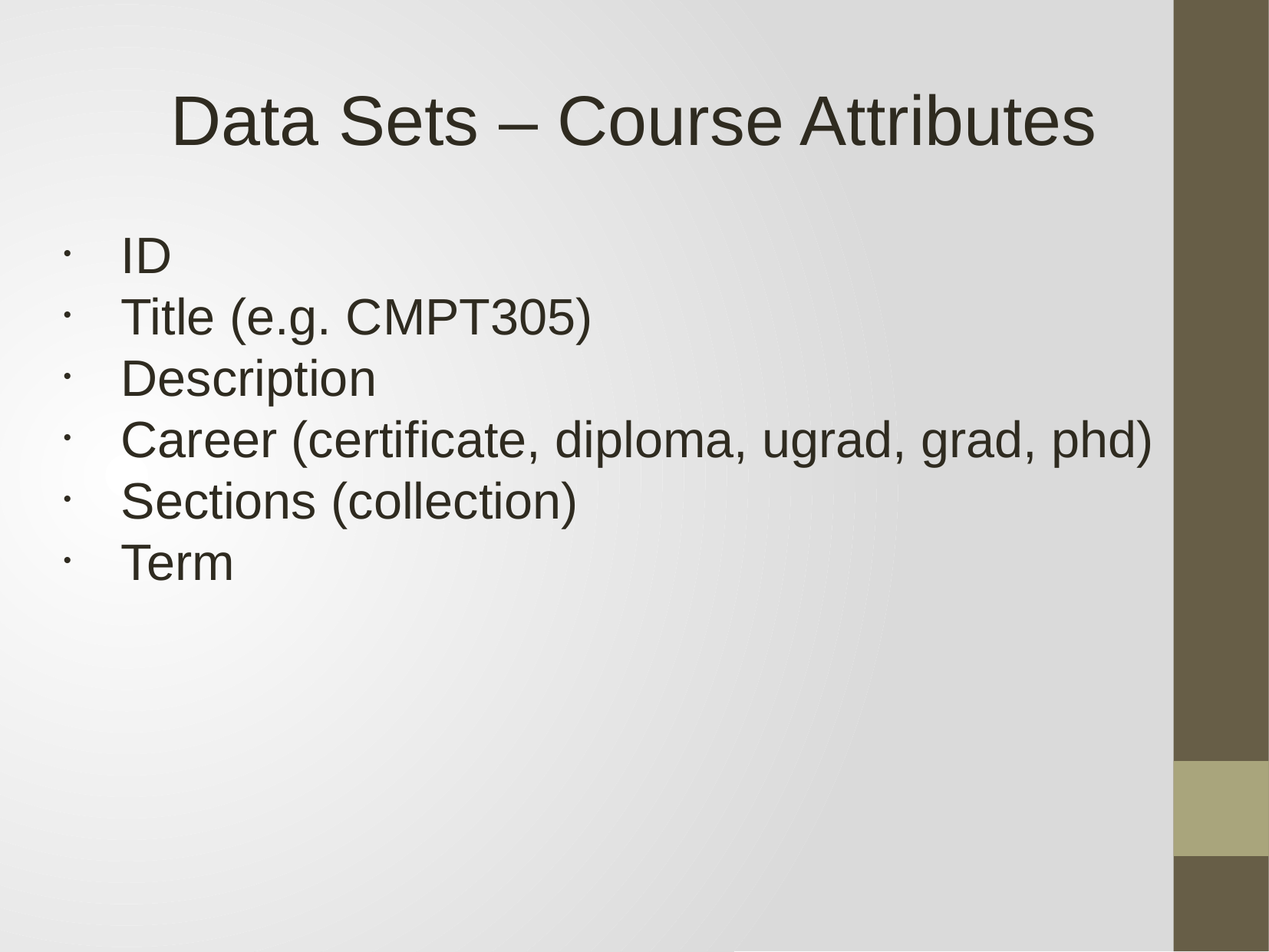

Data Sets – Course Attributes
ID
Title (e.g. CMPT305)
Description
Career (certificate, diploma, ugrad, grad, phd)
Sections (collection)
Term